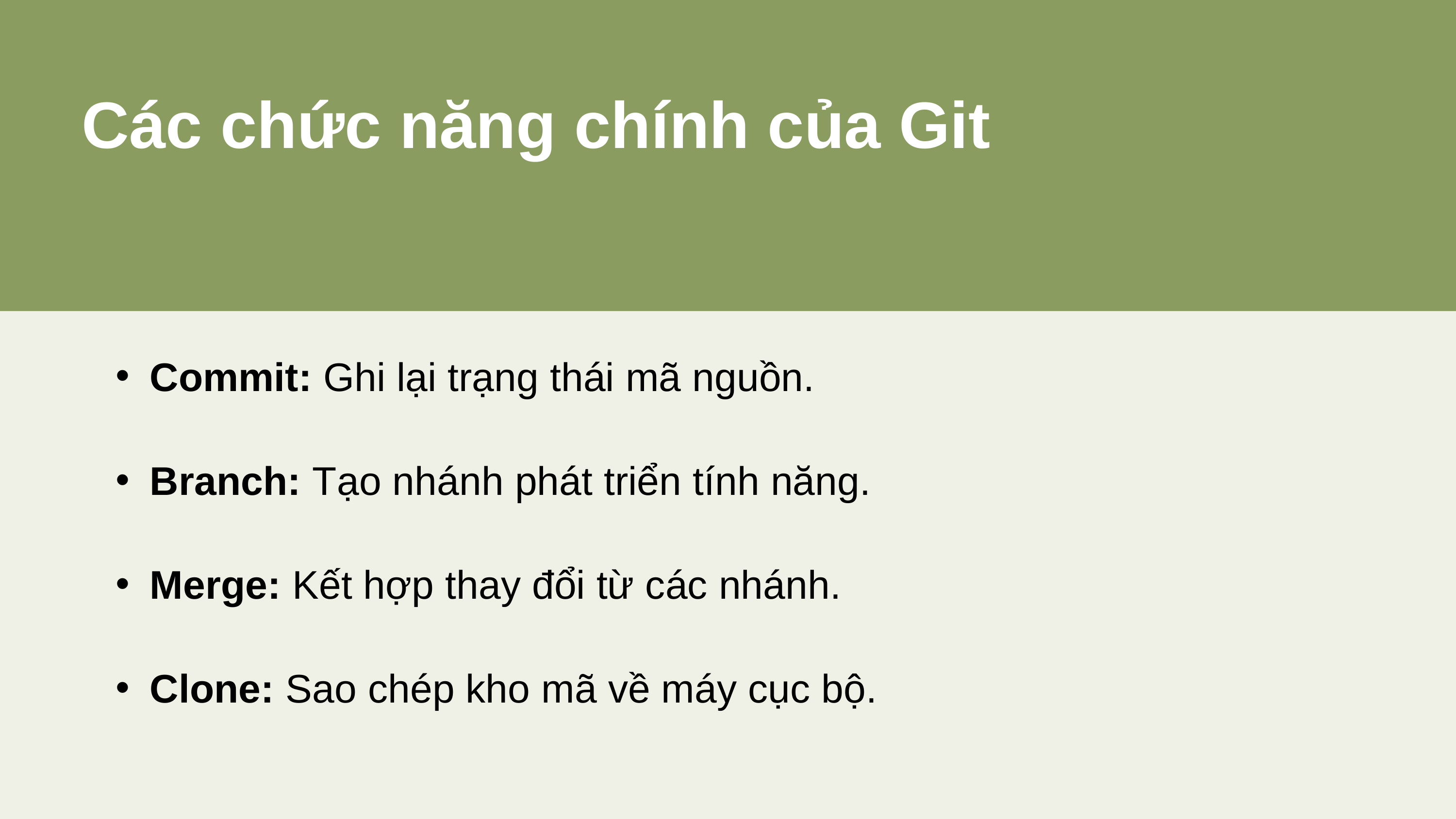

Các chức năng chính của Git
Commit: Ghi lại trạng thái mã nguồn.

Branch: Tạo nhánh phát triển tính năng.

Merge: Kết hợp thay đổi từ các nhánh.

Clone: Sao chép kho mã về máy cục bộ.